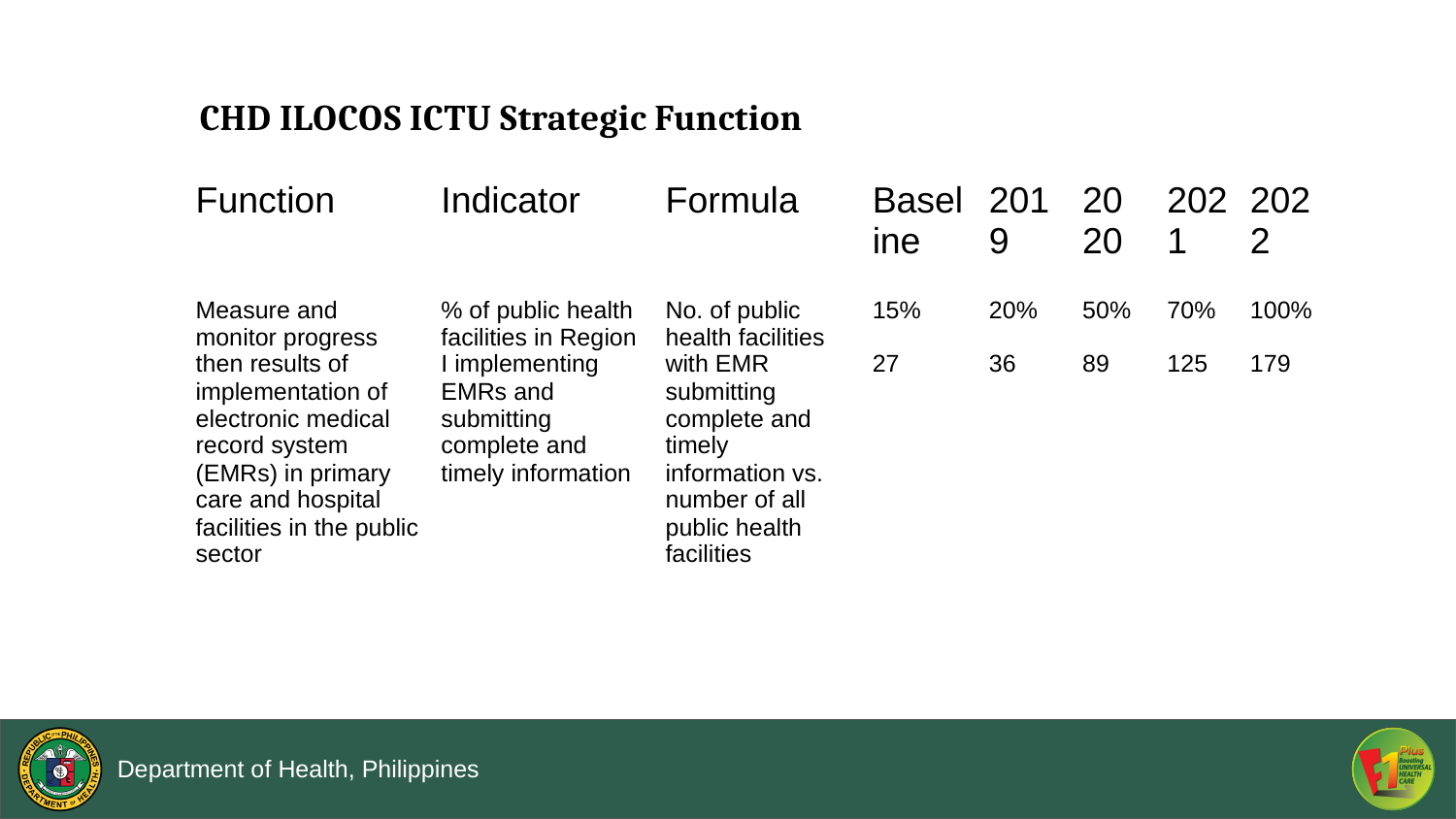

CHD ILOCOS ICTU Strategic Function
| Function | Indicator | Formula | Baseline | 2019 | 20 20 | 2021 | 2022 |
| --- | --- | --- | --- | --- | --- | --- | --- |
| Measure and monitor progress then results of implementation of electronic medical record system (EMRs) in primary care and hospital facilities in the public sector | % of public health facilities in Region I implementing EMRs and submitting complete and timely information | No. of public health facilities with EMR submitting complete and timely information vs. number of all public health facilities | 15% 27 | 20% 36 | 50% 89 | 70% 125 | 100% 179 |